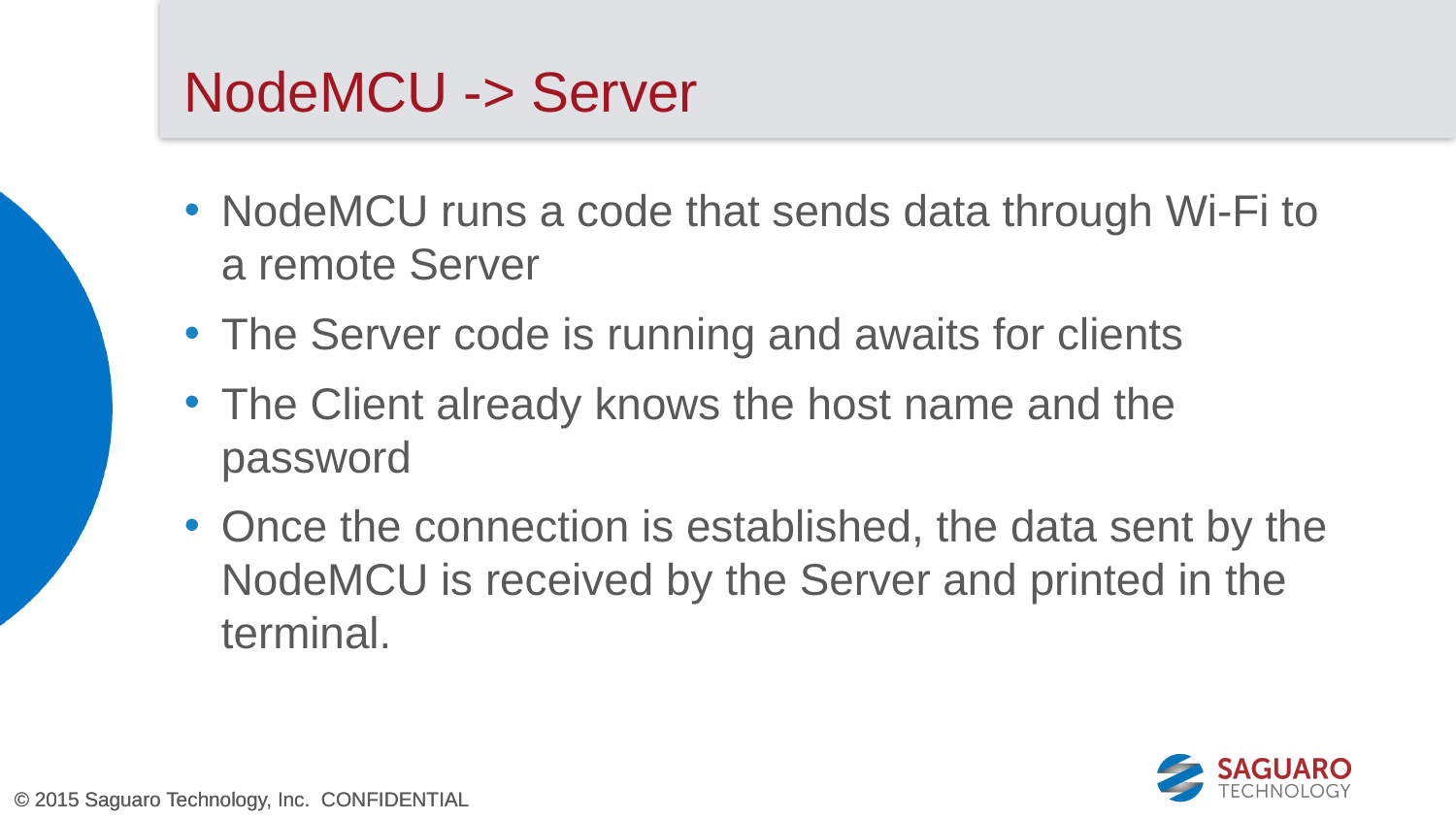

# NodeMCU -> Server
NodeMCU runs a code that sends data through Wi-Fi to a remote Server
The Server code is running and awaits for clients
The Client already knows the host name and the password
Once the connection is established, the data sent by the NodeMCU is received by the Server and printed in the terminal.